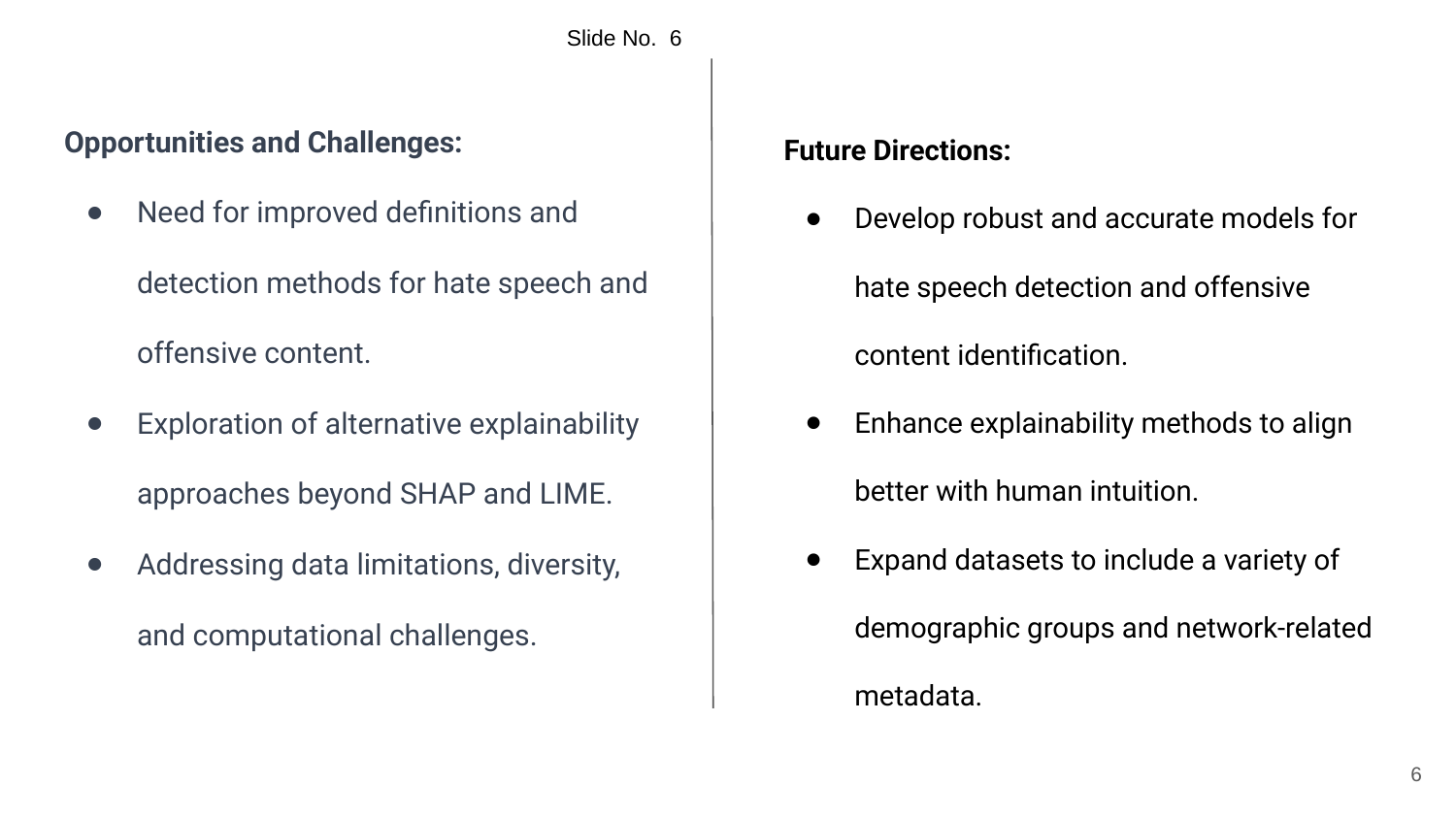

Slide No.  6
Opportunities and Challenges:
Need for improved definitions and detection methods for hate speech and offensive content.
Exploration of alternative explainability approaches beyond SHAP and LIME.
Addressing data limitations, diversity, and computational challenges.

Future Directions:
Develop robust and accurate models for hate speech detection and offensive content identification.
Enhance explainability methods to align better with human intuition.
Expand datasets to include a variety of demographic groups and network-related metadata.

6